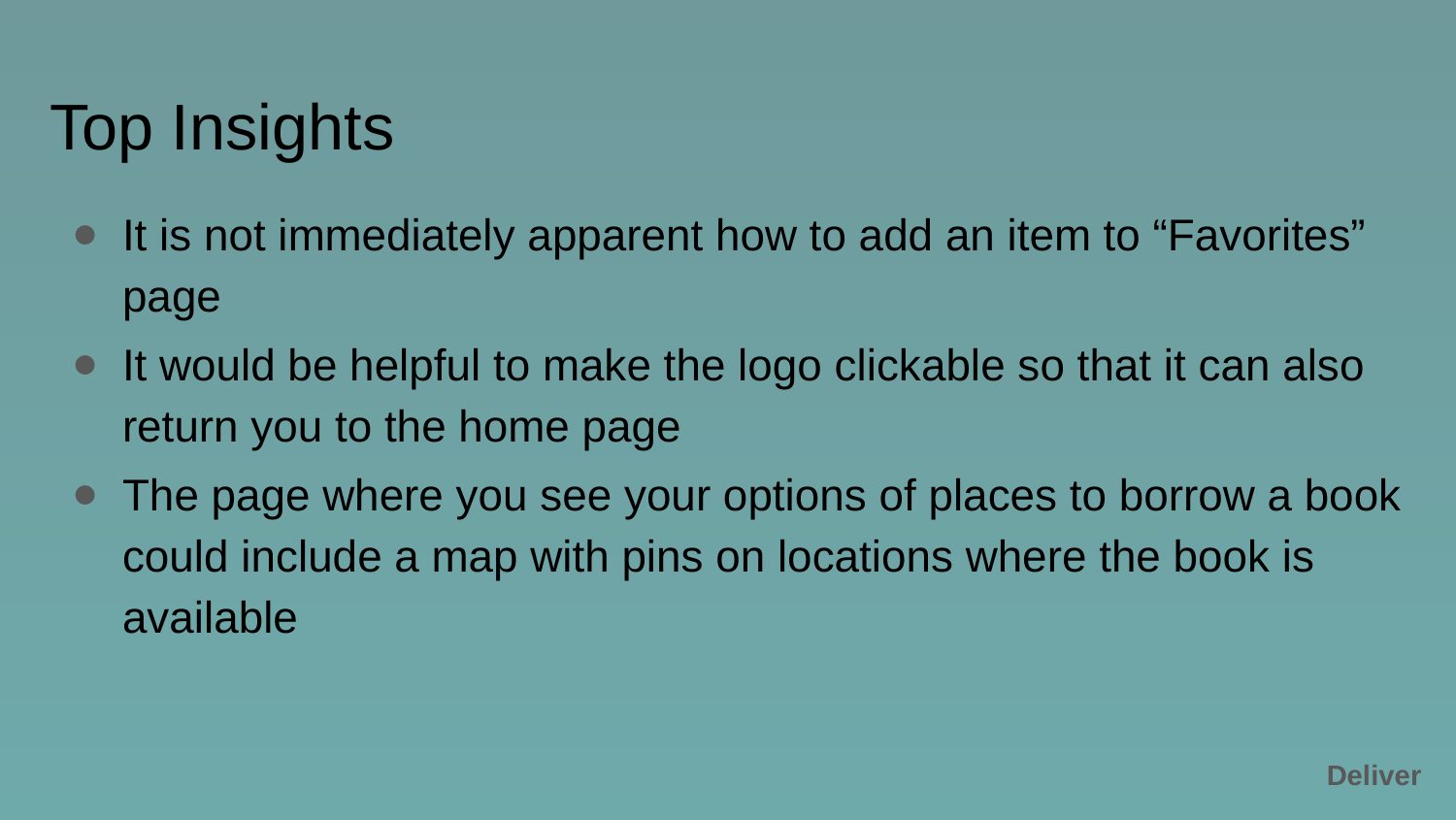

# Top Insights
It is not immediately apparent how to add an item to “Favorites” page
It would be helpful to make the logo clickable so that it can also return you to the home page
The page where you see your options of places to borrow a book could include a map with pins on locations where the book is available

Deliver